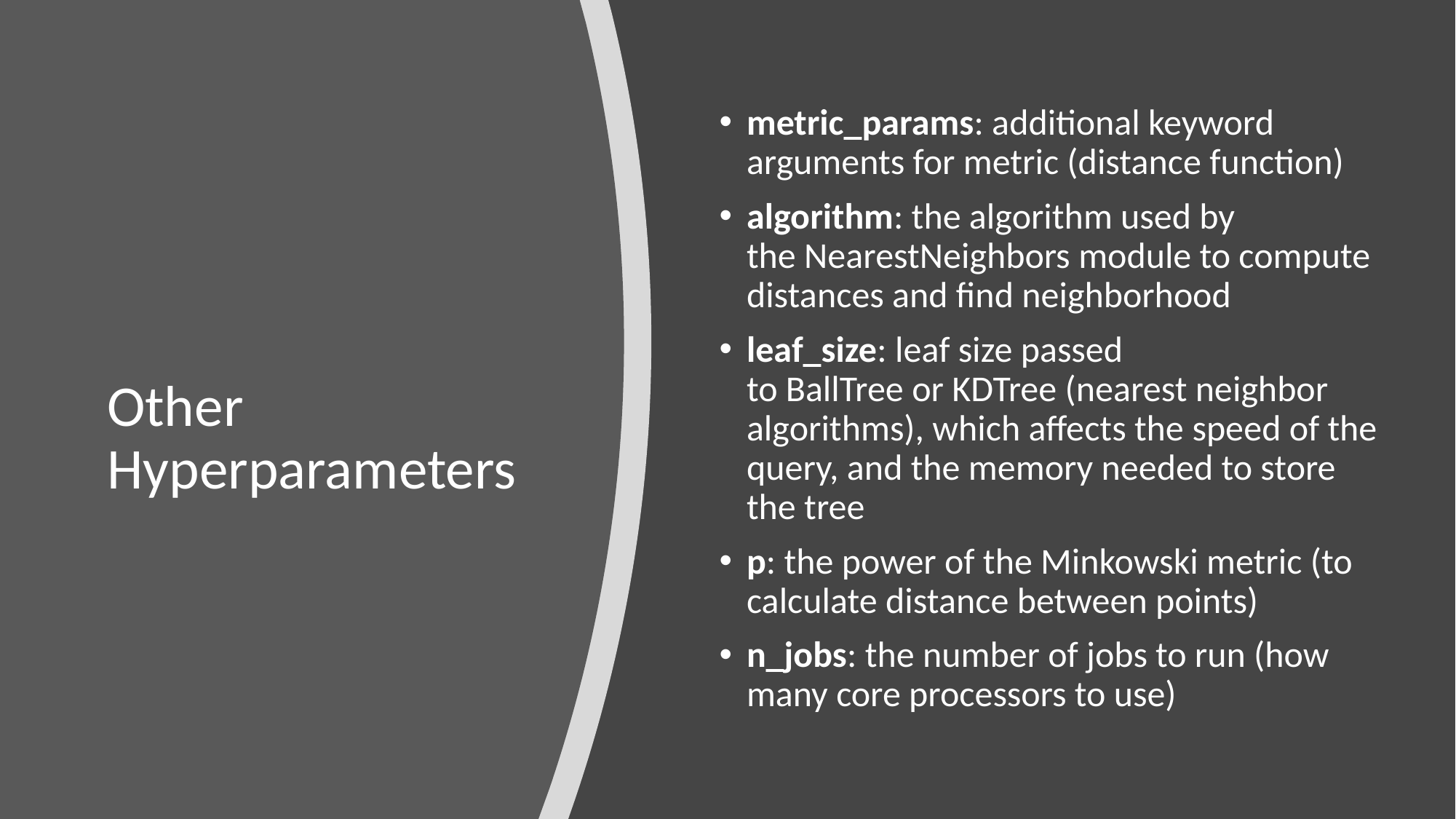

metric_params: additional keyword arguments for metric (distance function)
algorithm: the algorithm used by the NearestNeighbors module to compute distances and find neighborhood
leaf_size: leaf size passed to BallTree or KDTree (nearest neighbor algorithms), which affects the speed of the query, and the memory needed to store the tree
p: the power of the Minkowski metric (to calculate distance between points)
n_jobs: the number of jobs to run (how many core processors to use)
# Other Hyperparameters